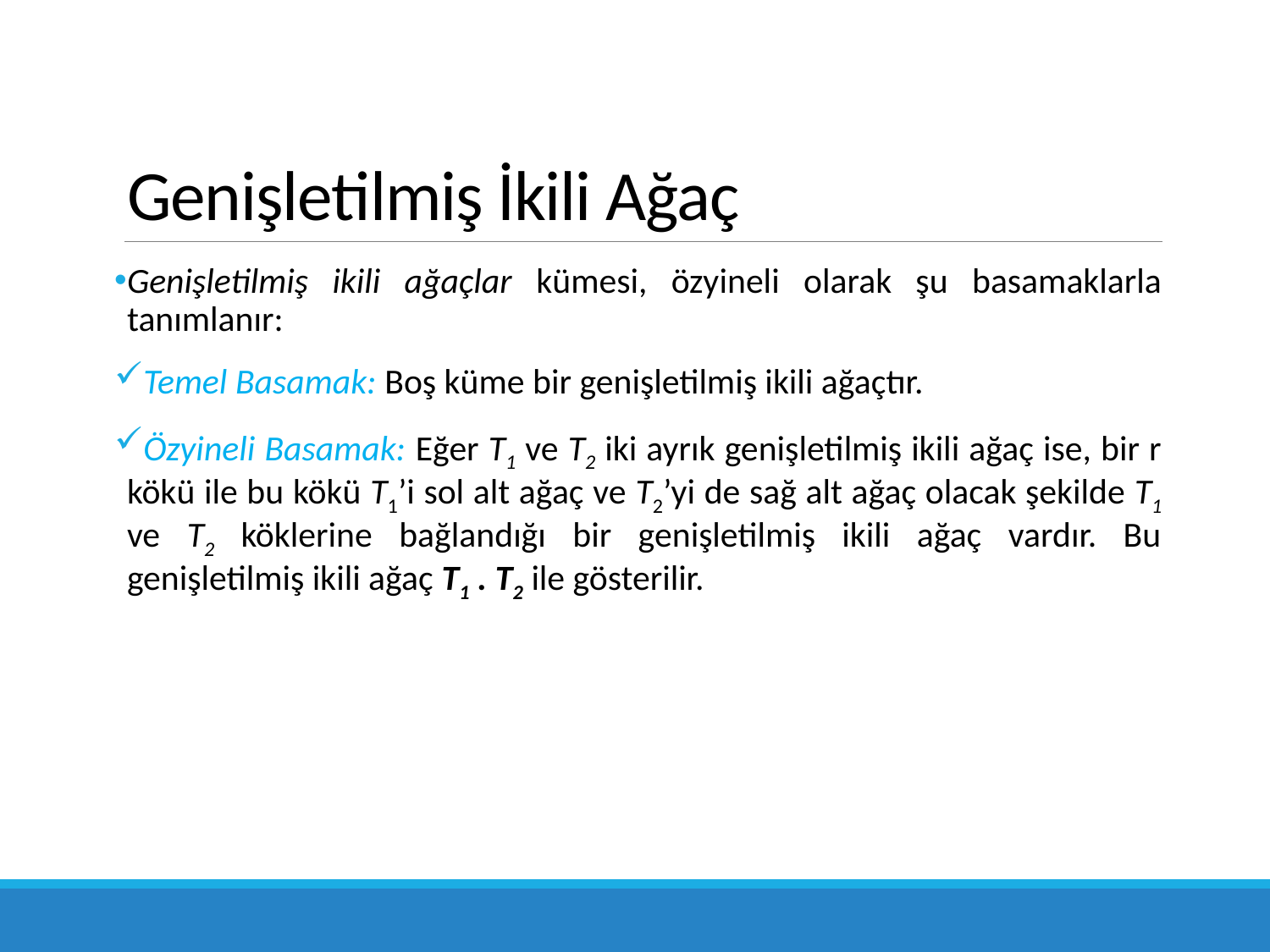

# Genişletilmiş İkili Ağaç
Genişletilmiş ikili ağaçlar kümesi, özyineli olarak şu basamaklarla tanımlanır:
Temel Basamak: Boş küme bir genişletilmiş ikili ağaçtır.
Özyineli Basamak: Eğer T1 ve T2 iki ayrık genişletilmiş ikili ağaç ise, bir r kökü ile bu kökü T1’i sol alt ağaç ve T2’yi de sağ alt ağaç olacak şekilde T1 ve T2 köklerine bağlandığı bir genişletilmiş ikili ağaç vardır. Bu genişletilmiş ikili ağaç T1 . T2 ile gösterilir.